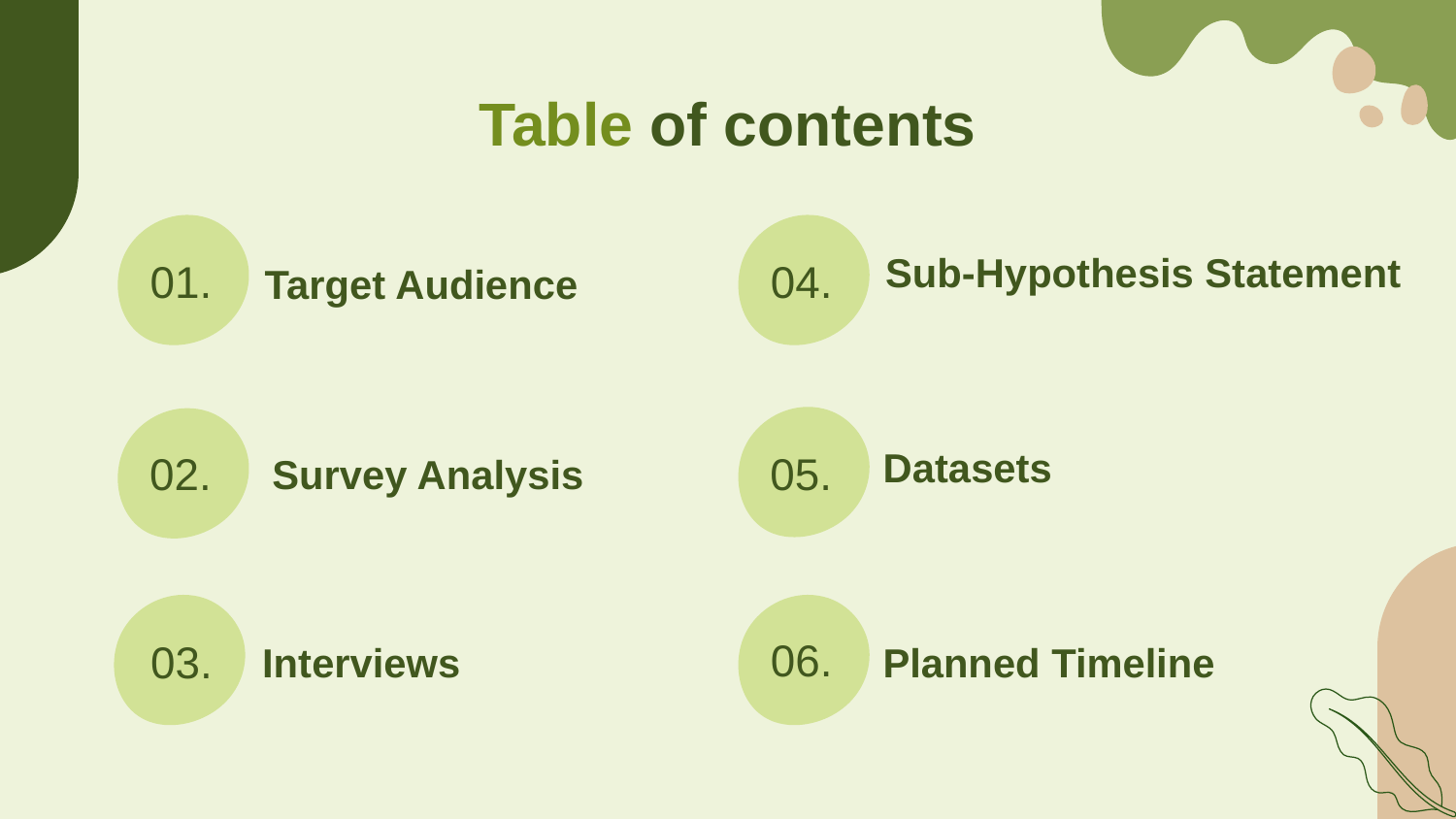

Table of contents

Sub-Hypothesis Statement
# Target Audience
01.
04.

Datasets
Survey Analysis
02.
05.

Interviews
Planned Timeline
06.
03.